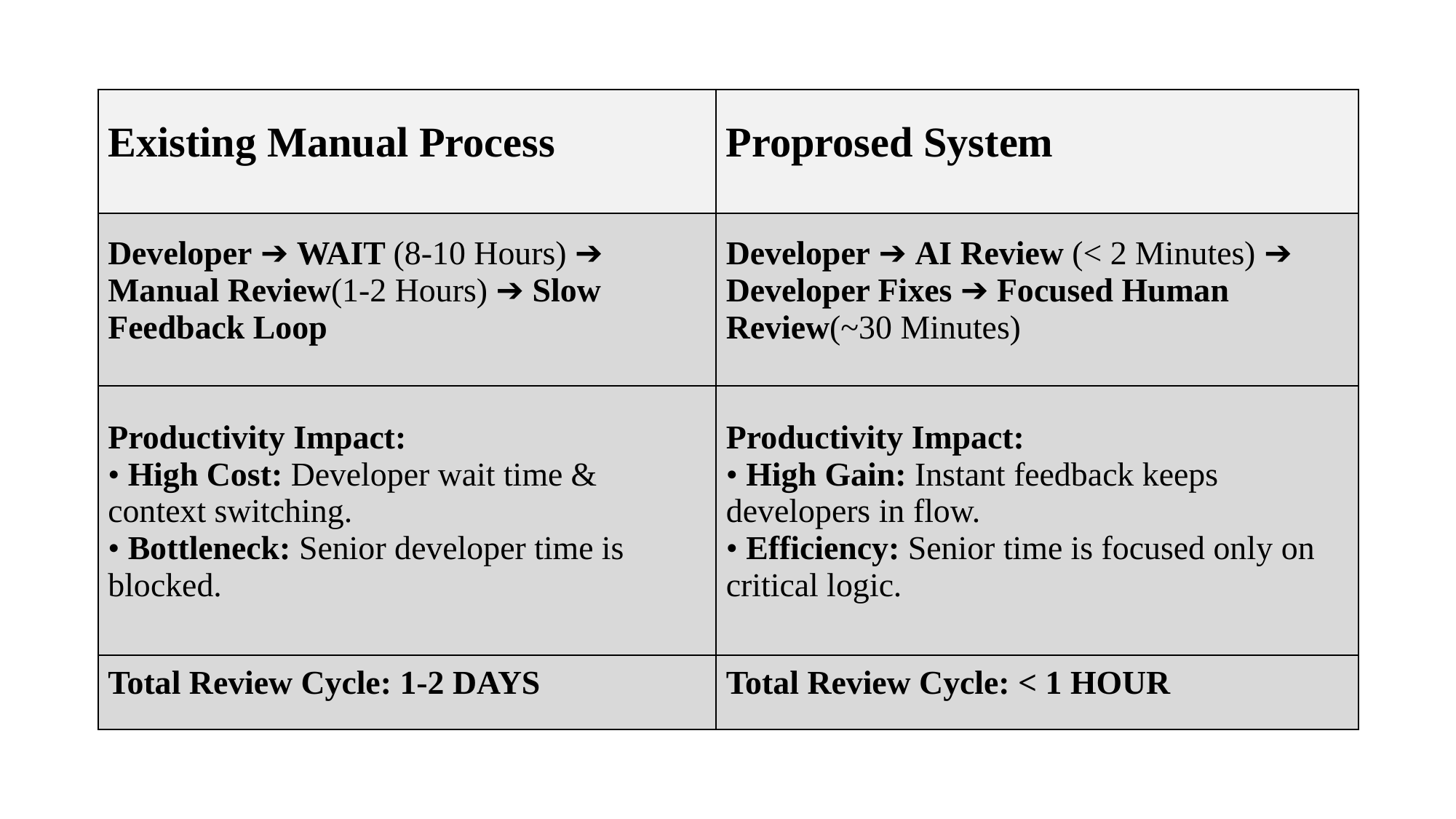

| Existing Manual Process | Proprosed System |
| --- | --- |
| Developer ➔ WAIT (8-10 Hours) ➔ Manual Review(1-2 Hours) ➔ Slow Feedback Loop | Developer ➔ AI Review (< 2 Minutes) ➔ Developer Fixes ➔ Focused Human Review(~30 Minutes) |
| Productivity Impact: • High Cost: Developer wait time & context switching. • Bottleneck: Senior developer time is blocked. | Productivity Impact: • High Gain: Instant feedback keeps developers in flow. • Efficiency: Senior time is focused only on critical logic. |
| Total Review Cycle: 1-2 DAYS | Total Review Cycle: < 1 HOUR |